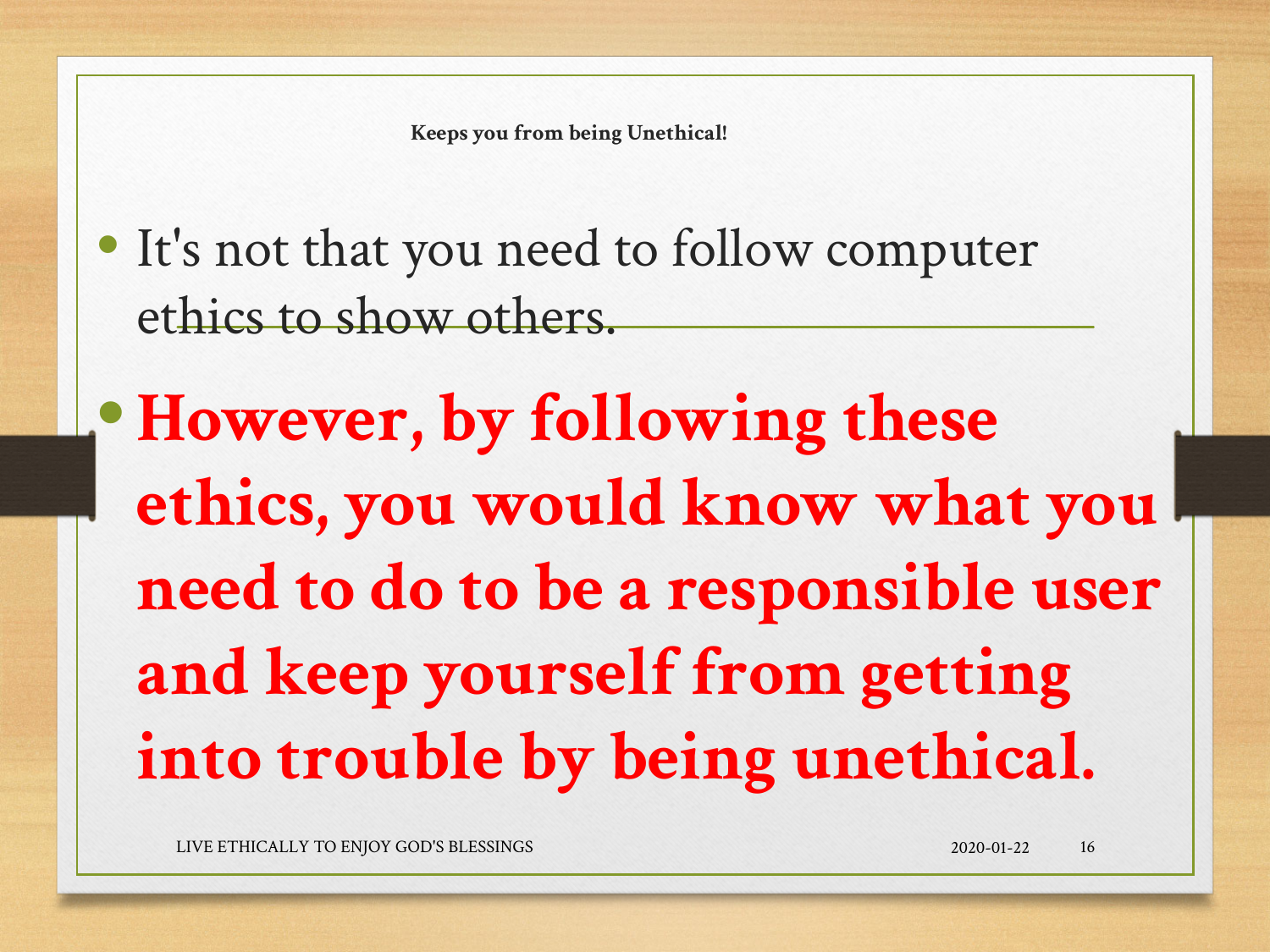

# Keeps you from being Unethical!
It's not that you need to follow computer ethics to show others.
However, by following these ethics, you would know what you need to do to be a responsible user and keep yourself from getting into trouble by being unethical.
LIVE ETHICALLY TO ENJOY GOD'S BLESSINGS
2020-01-22
16